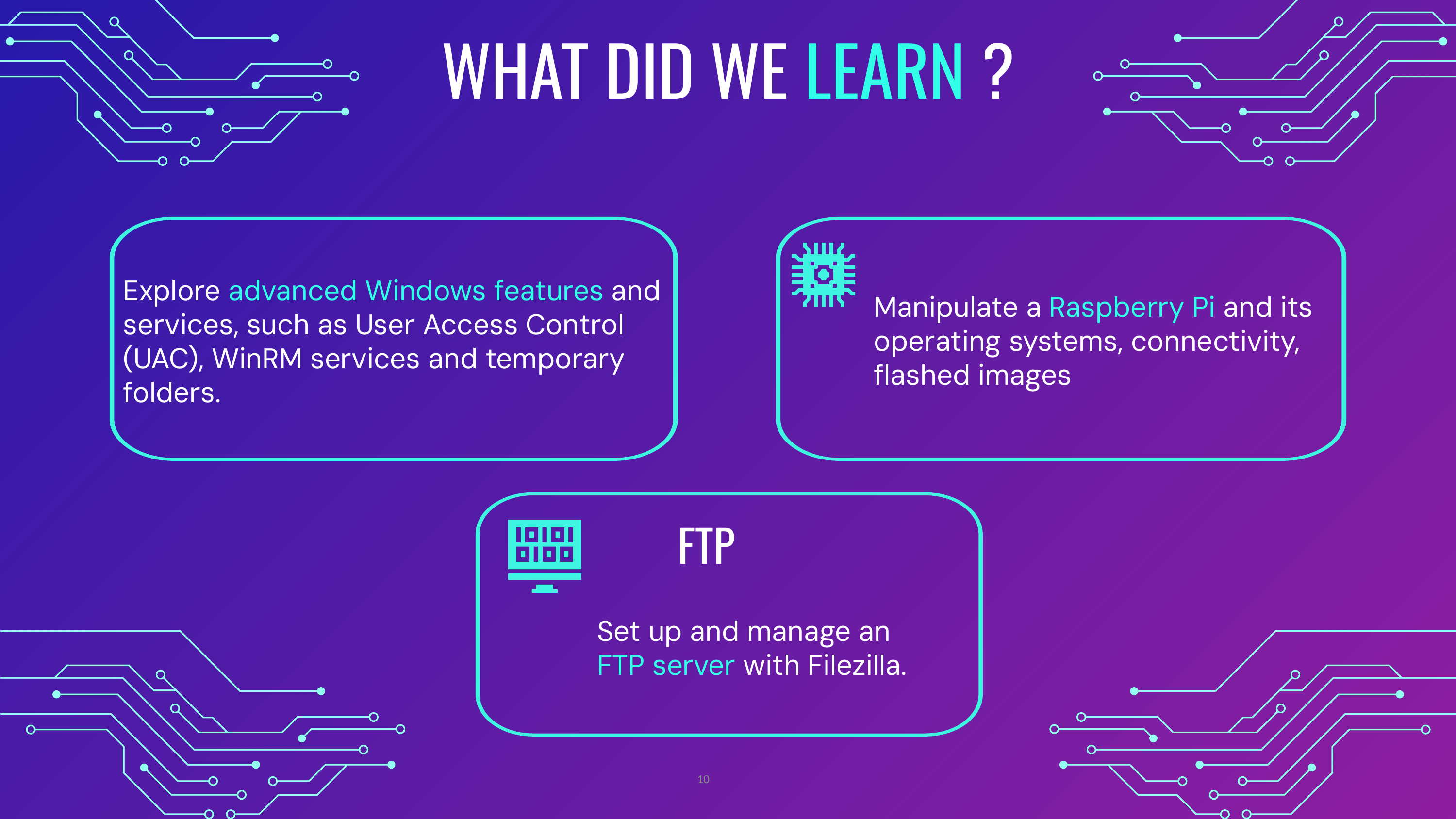

WHAT DID WE LEARN ?

Explore advanced Windows features and services, such as User Access Control (UAC), WinRM services and temporary folders.
Manipulate a Raspberry Pi and its operating systems, connectivity, flashed images

FTP
Set up and manage an FTP server with Filezilla.

10